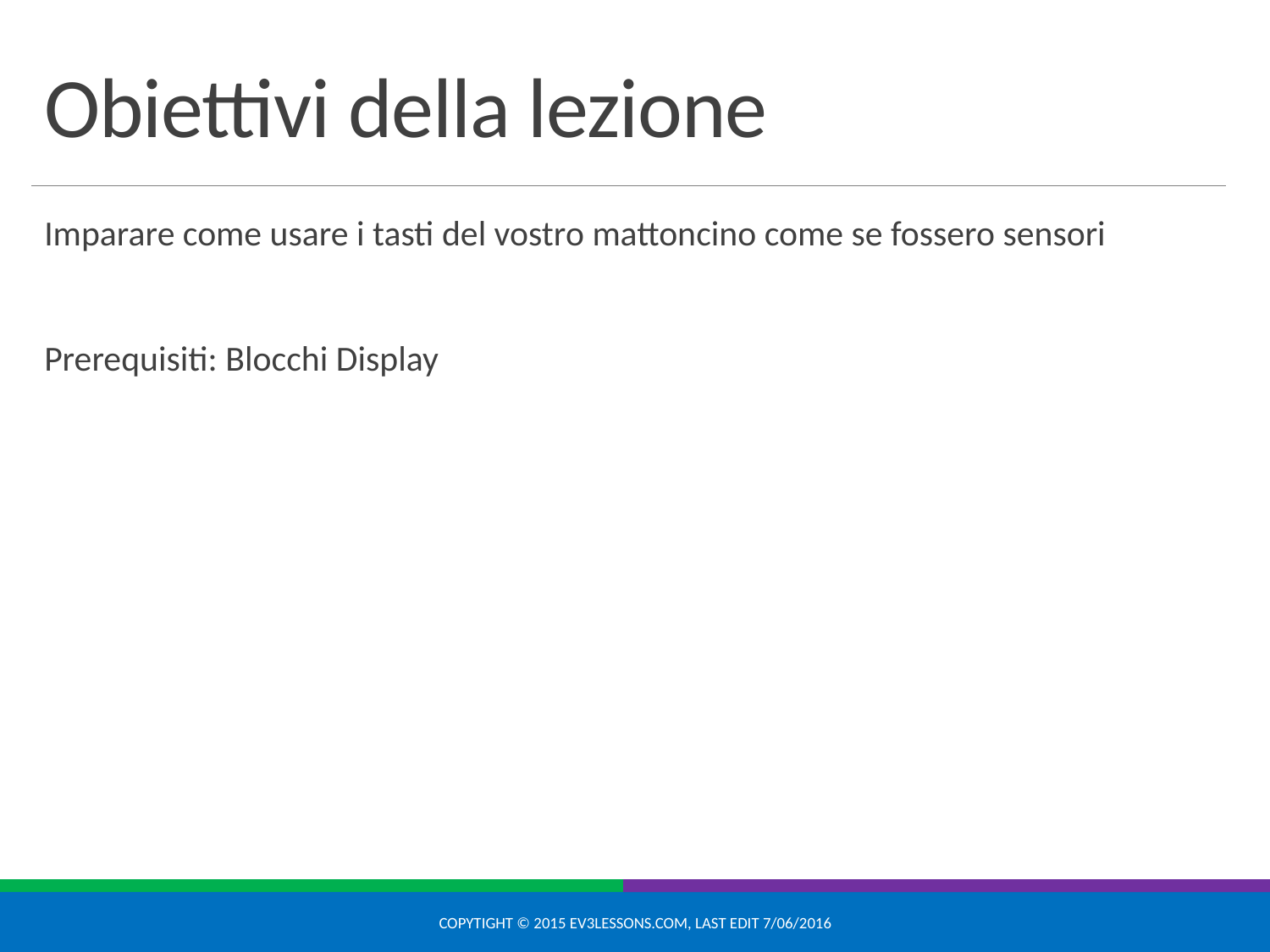

# Obiettivi della lezione
Imparare come usare i tasti del vostro mattoncino come se fossero sensori

Prerequisiti: Blocchi Display
Copytight © 2015 EV3Lessons.com, Last edit 7/06/2016